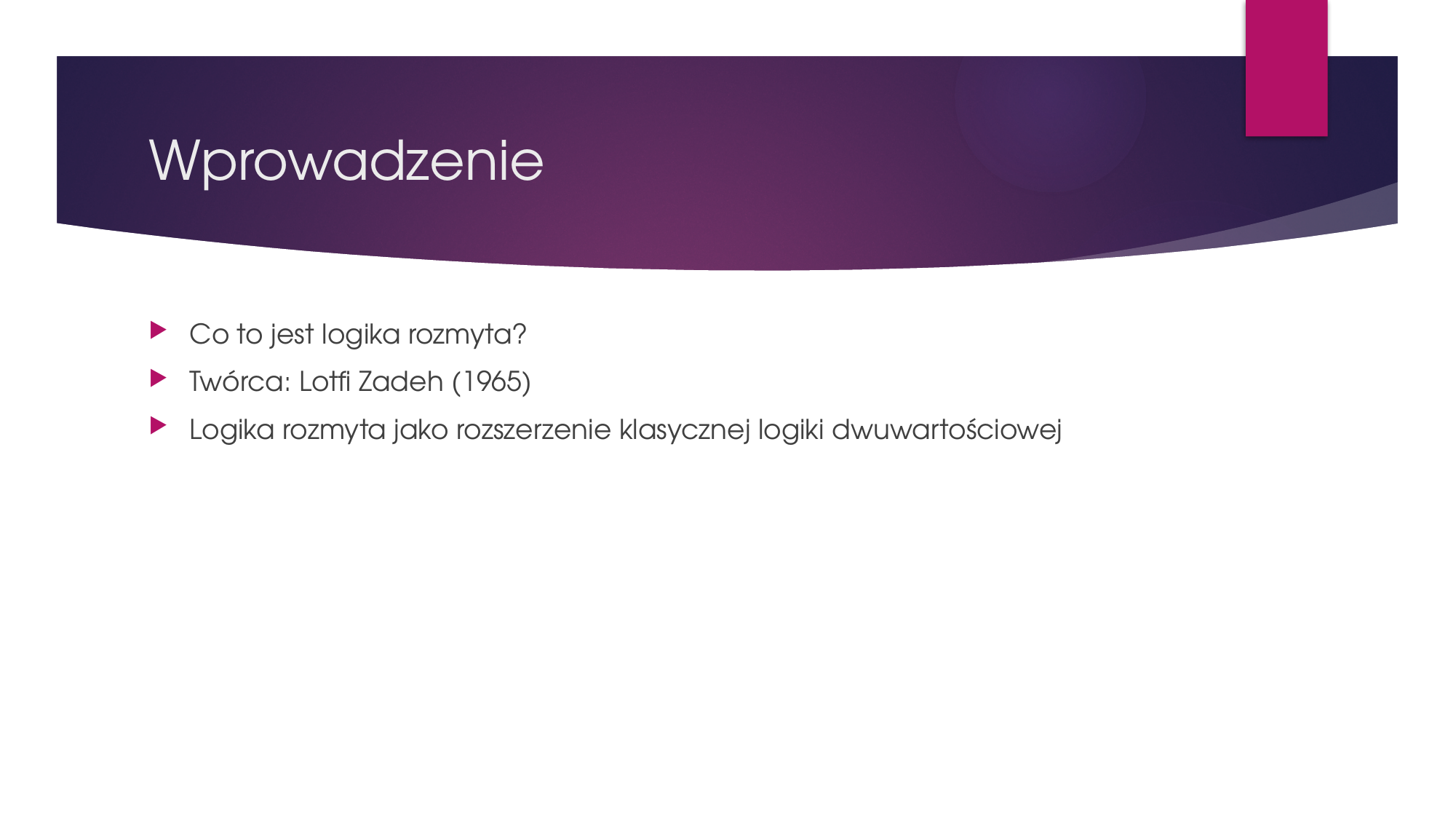

# Wprowadzenie
Co to jest logika rozmyta?
Twórca: Lotfi Zadeh (1965)
Logika rozmyta jako rozszerzenie klasycznej logiki dwuwartościowej